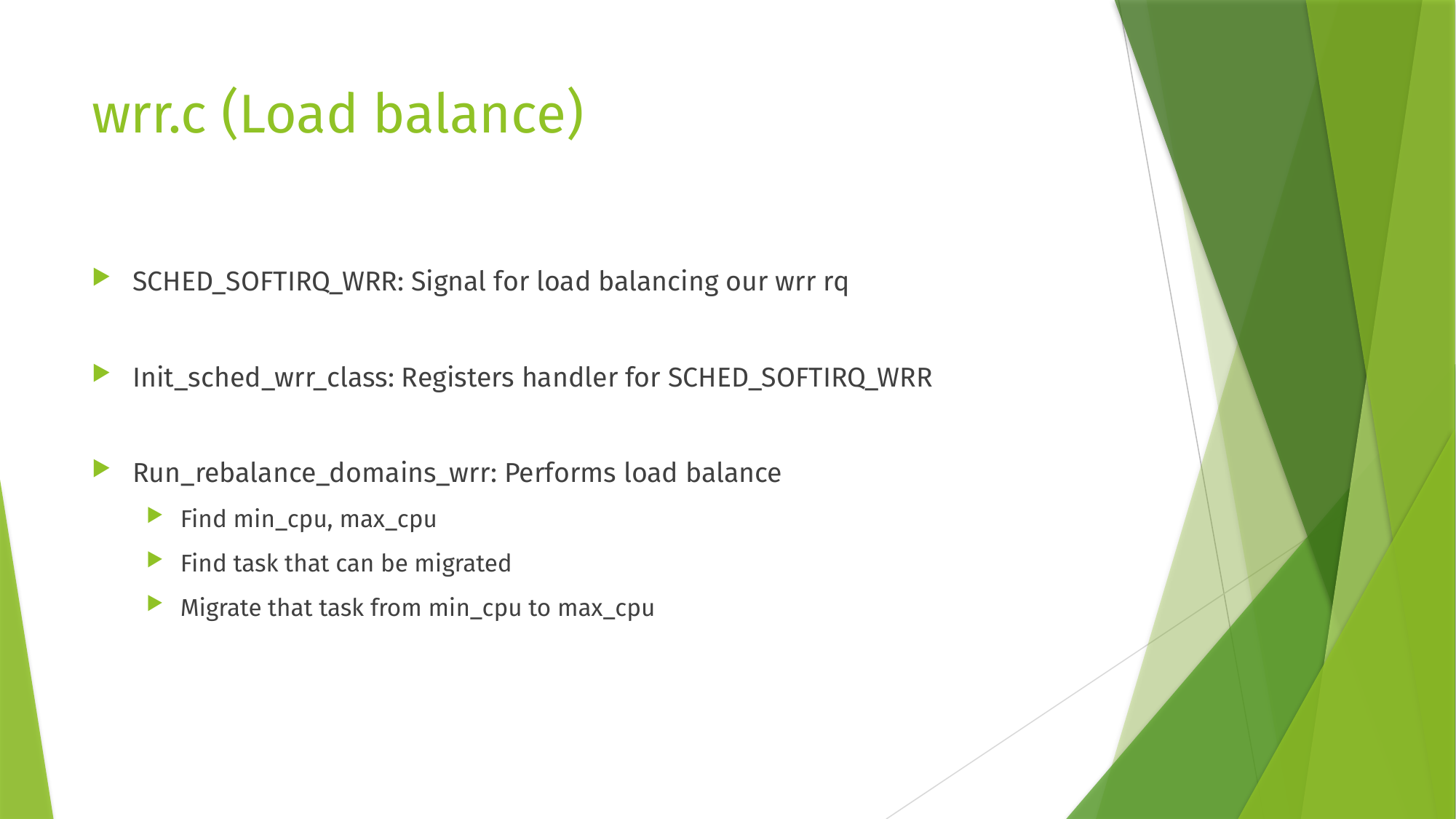

# wrr.c (Load balance)
SCHED_SOFTIRQ_WRR: Signal for load balancing our wrr rq

Init_sched_wrr_class: Registers handler for SCHED_SOFTIRQ_WRR

Run_rebalance_domains_wrr: Performs load balance
Find min_cpu, max_cpu
Find task that can be migrated
Migrate that task from min_cpu to max_cpu